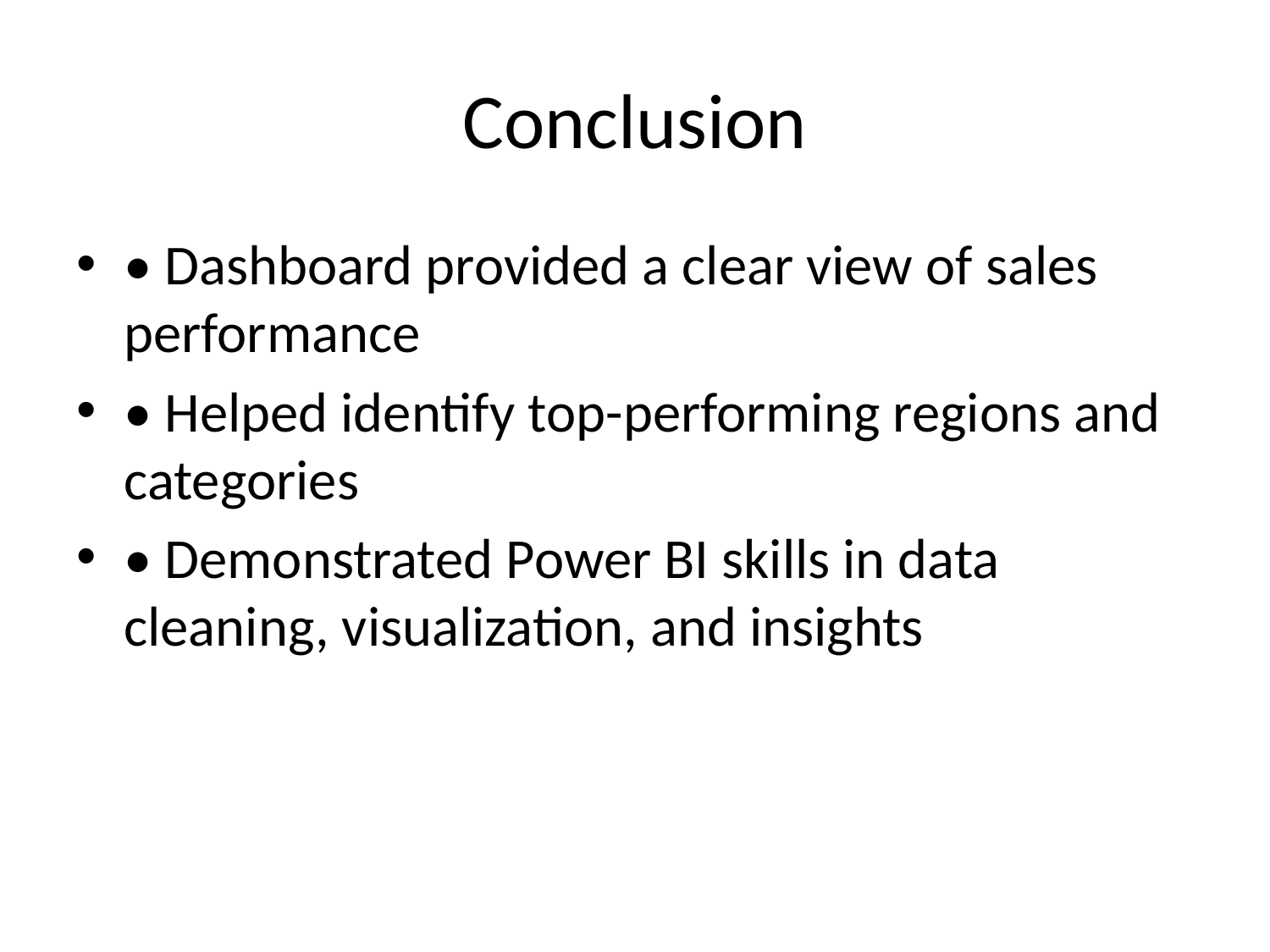

# Conclusion
• Dashboard provided a clear view of sales performance
• Helped identify top-performing regions and categories
• Demonstrated Power BI skills in data cleaning, visualization, and insights